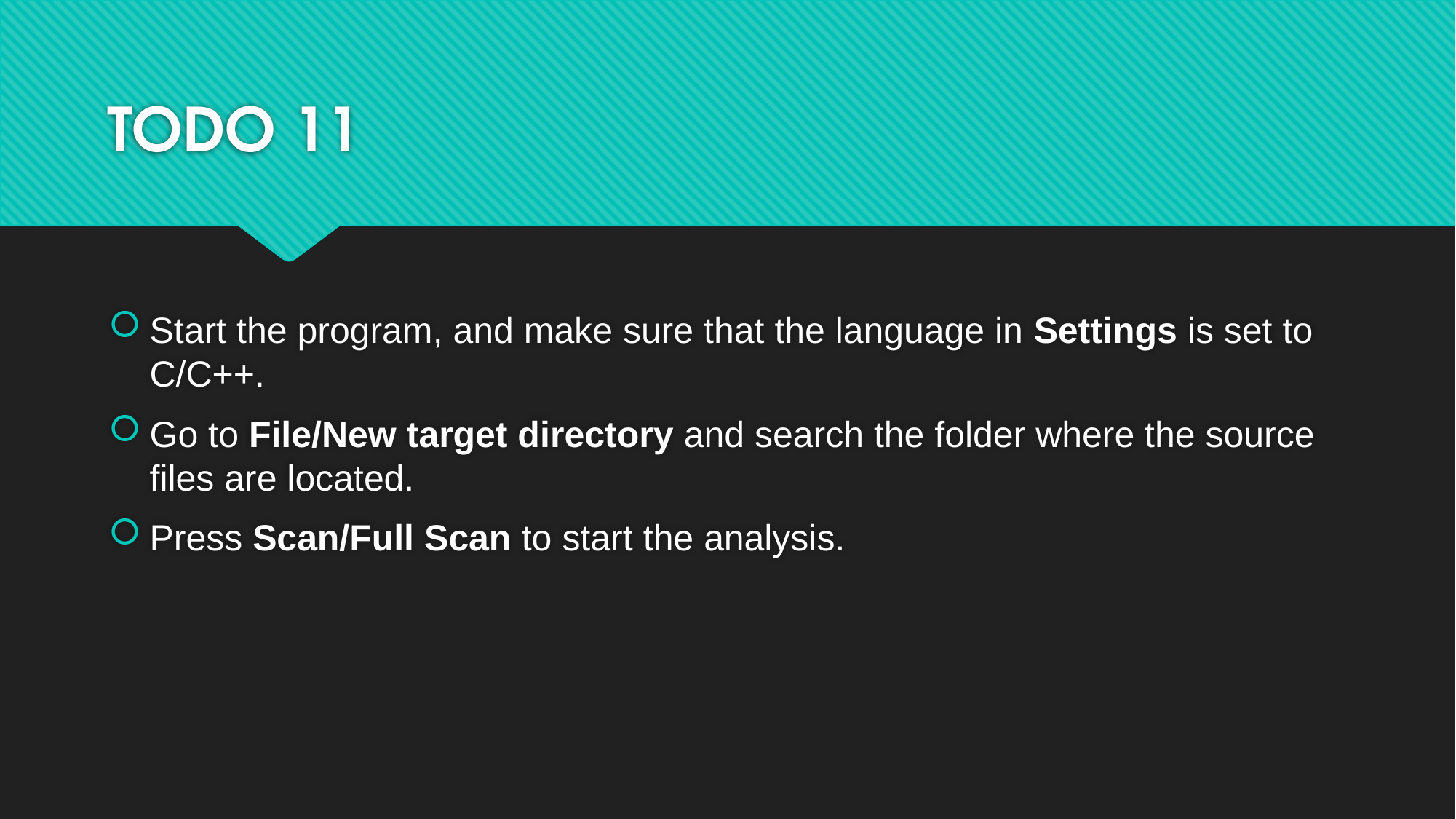

# TODO 11
Start the program, and make sure that the language in Settings is set to C/C++.
Go to File/New target directory and search the folder where the source files are located.
Press Scan/Full Scan to start the analysis.